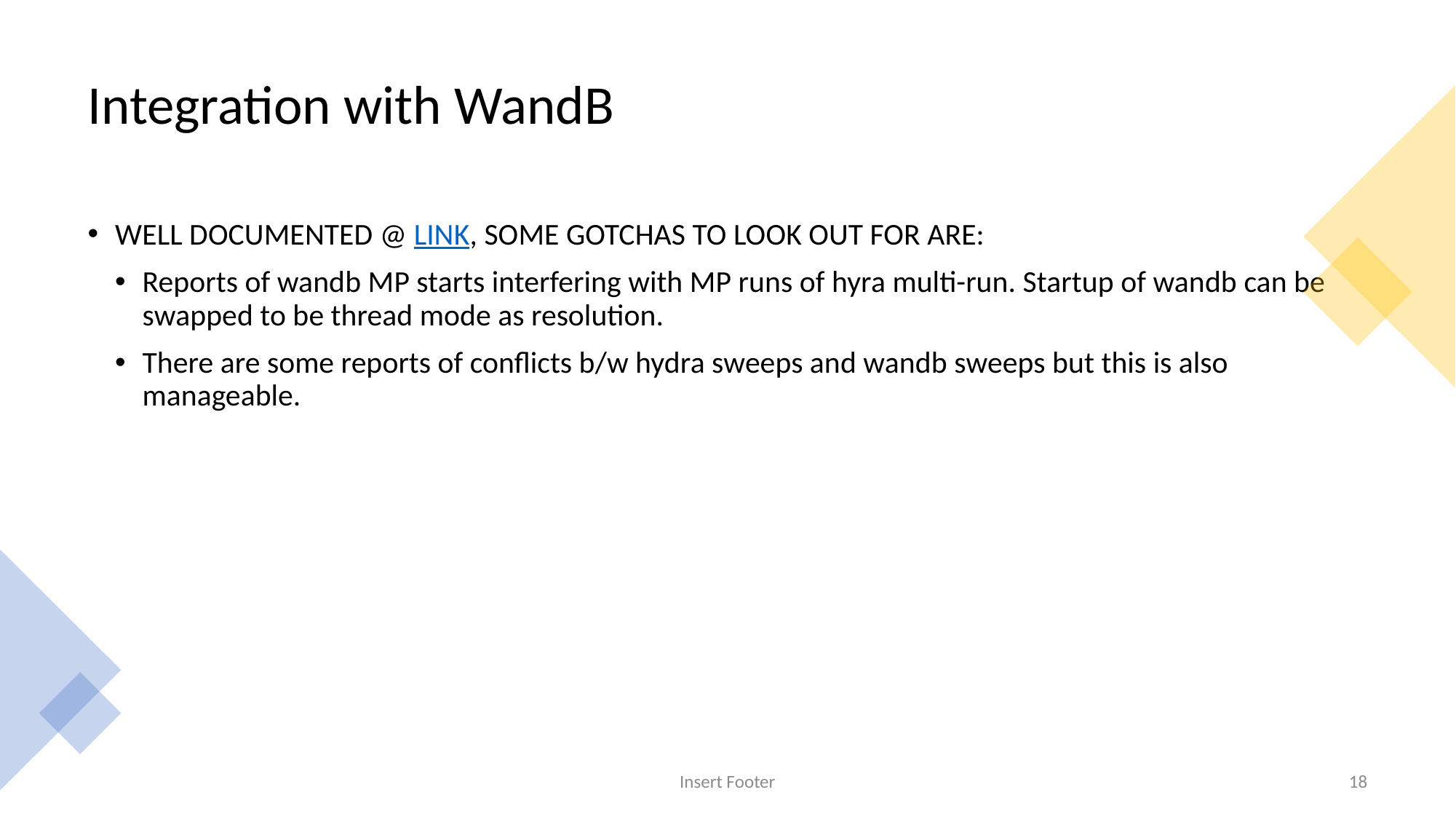

# Integration with WandB

Well documented @ Link, some gotchas to look out for are:
Reports of wandb MP starts interfering with MP runs of hyra multi-run. Startup of wandb can be swapped to be thread mode as resolution.
There are some reports of conflicts b/w hydra sweeps and wandb sweeps but this is also manageable.

Insert Footer
18